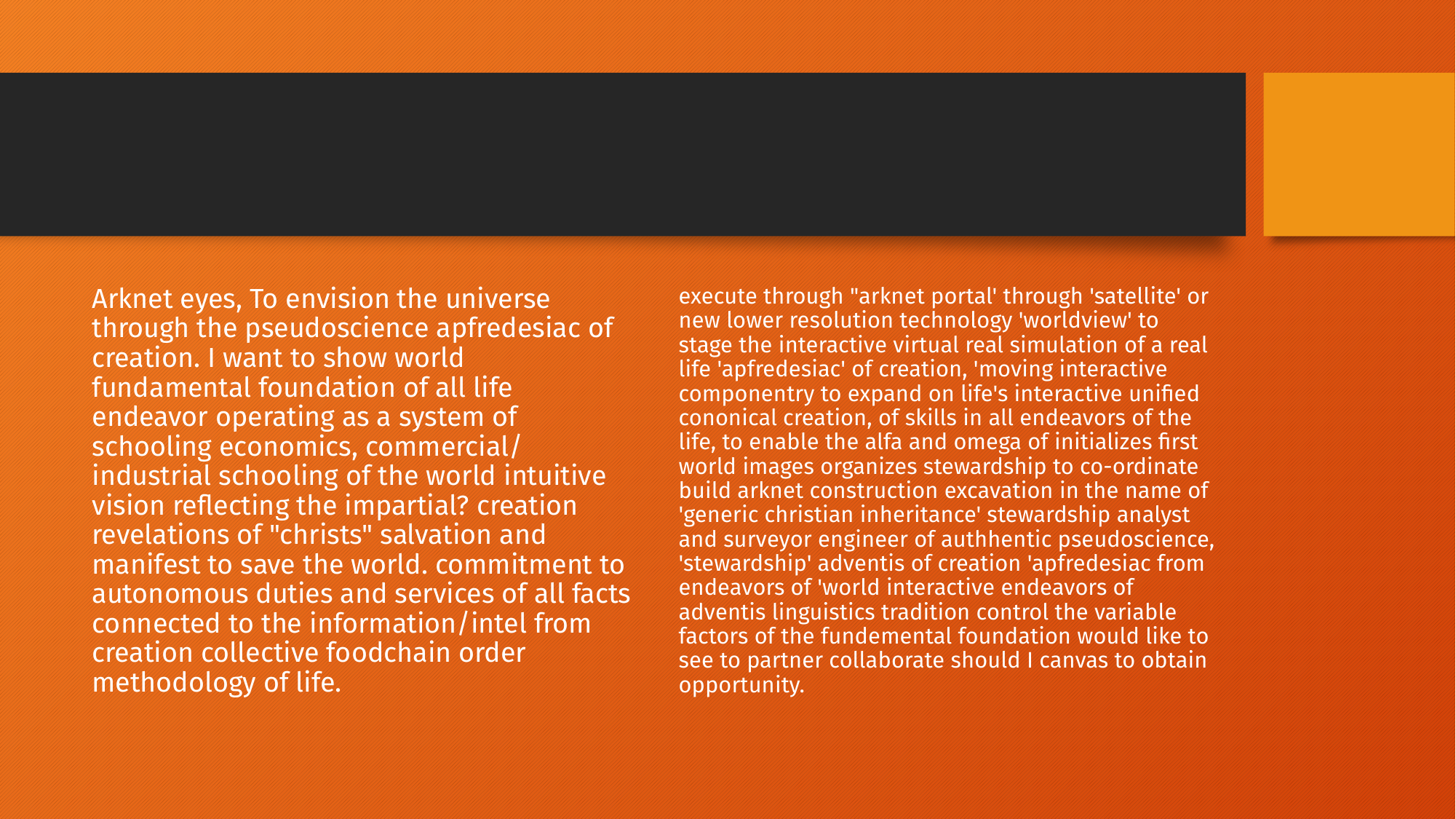

#
Arknet eyes, To envision the universe through the pseudoscience apfredesiac of creation. I want to show world fundamental foundation of all life endeavor operating as a system of schooling economics, commercial/ industrial schooling of the world intuitive vision reflecting the impartial? creation revelations of "christs" salvation and manifest to save the world. commitment to autonomous duties and services of all facts connected to the information/intel from creation collective foodchain order methodology of life.
execute through "arknet portal' through 'satellite' or new lower resolution technology 'worldview' to stage the interactive virtual real simulation of a real life 'apfredesiac' of creation, 'moving interactive componentry to expand on life's interactive unified cononical creation, of skills in all endeavors of the life, to enable the alfa and omega of initializes first world images organizes stewardship to co-ordinate build arknet construction excavation in the name of 'generic christian inheritance' stewardship analyst and surveyor engineer of authhentic pseudoscience, 'stewardship' adventis of creation 'apfredesiac from endeavors of 'world interactive endeavors of adventis linguistics tradition control the variable factors of the fundemental foundation would like to see to partner collaborate should I canvas to obtain opportunity.